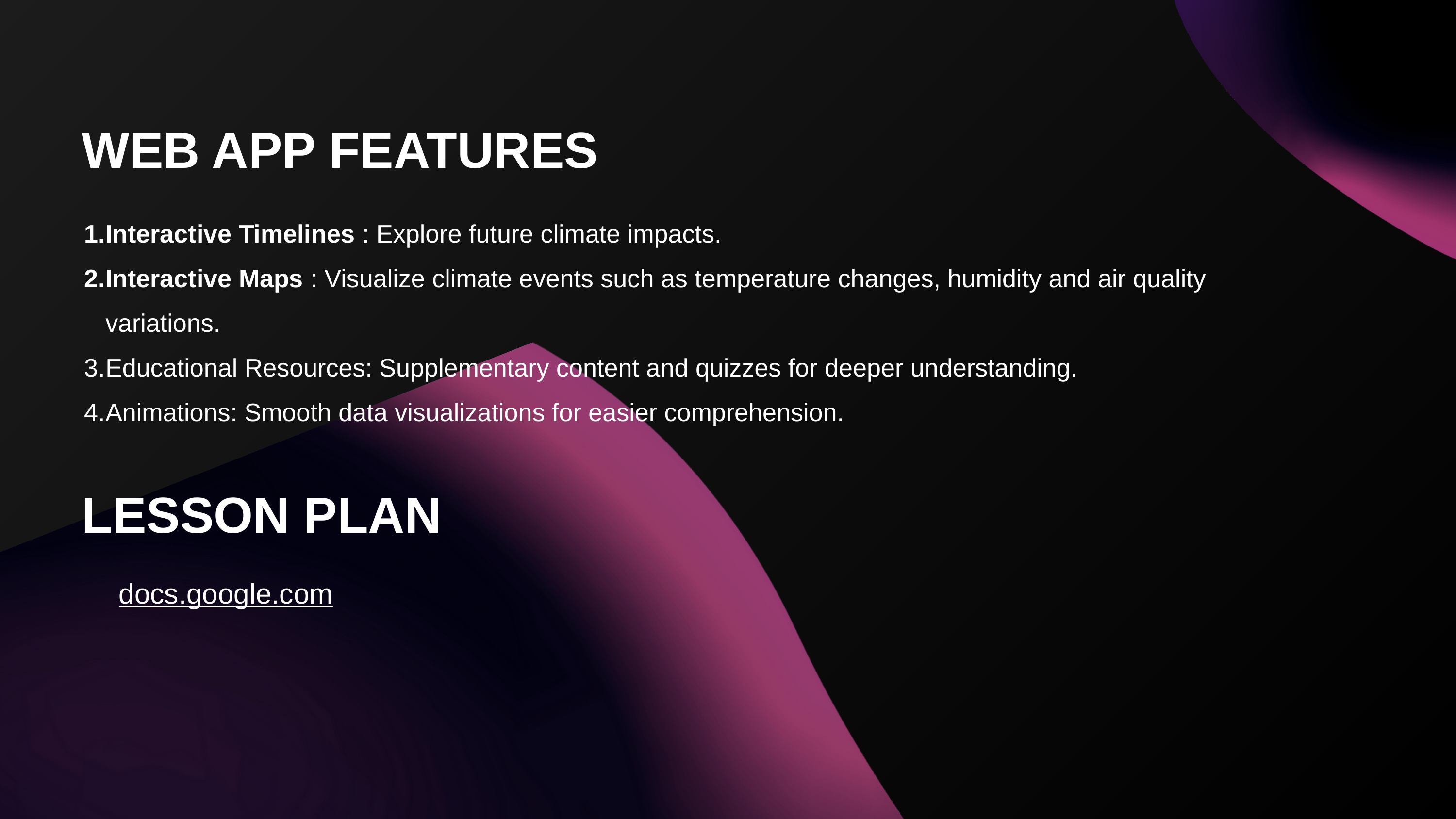

WEB APP FEATURES
Interactive Timelines : Explore future climate impacts.
Interactive Maps : Visualize climate events such as temperature changes, humidity and air quality variations.
Educational Resources: Supplementary content and quizzes for deeper understanding.
Animations: Smooth data visualizations for easier comprehension.

LESSON PLAN
docs.google.com